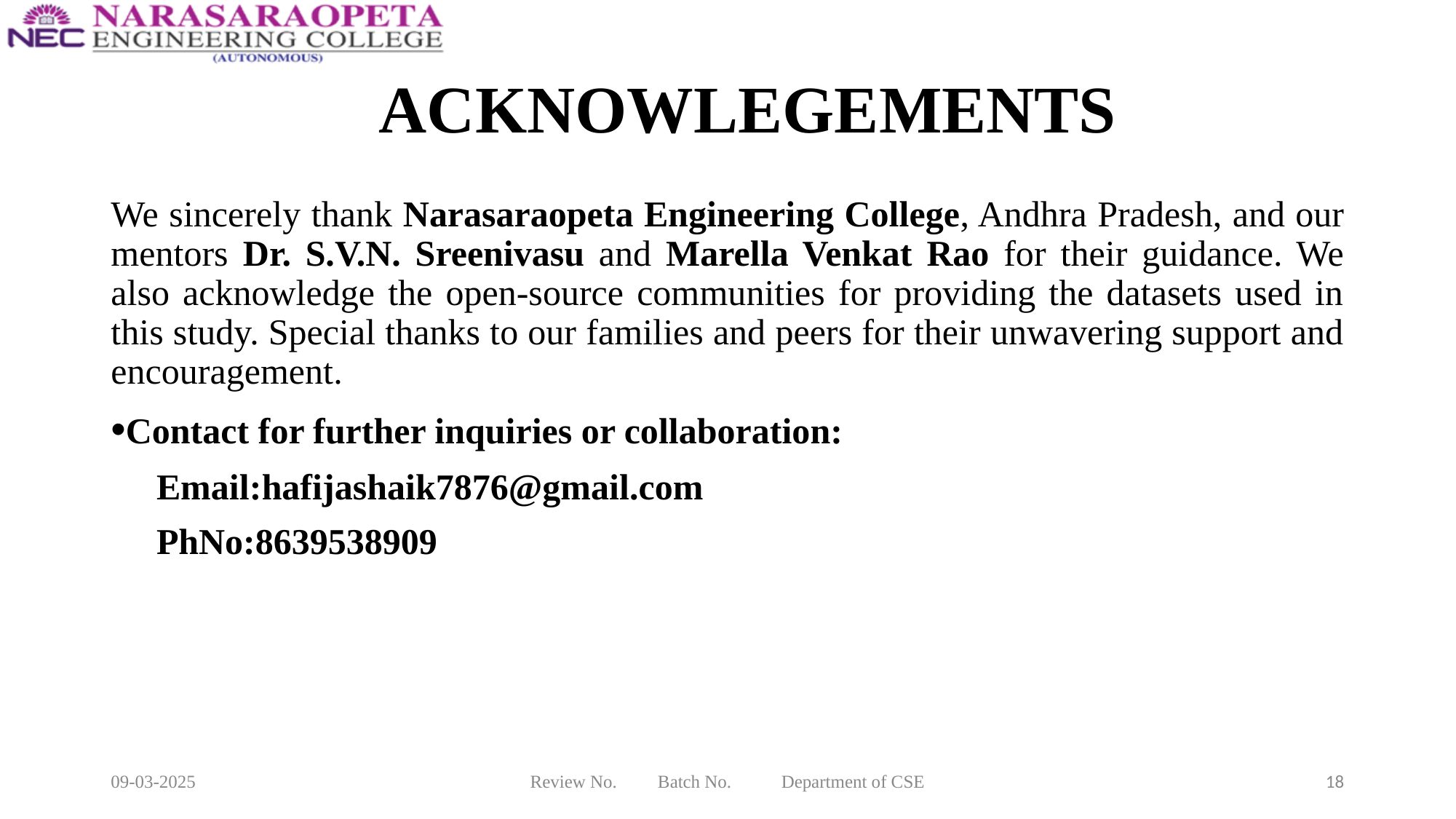

# ACKNOWLEGEMENTS
We sincerely thank Narasaraopeta Engineering College, Andhra Pradesh, and our mentors Dr. S.V.N. Sreenivasu and Marella Venkat Rao for their guidance. We also acknowledge the open-source communities for providing the datasets used in this study. Special thanks to our families and peers for their unwavering support and encouragement.
•Contact for further inquiries or collaboration:
     Email:hafijashaik7876@gmail.com
     PhNo:8639538909

09-03-2025
Review No.         Batch No.           Department of CSE
18